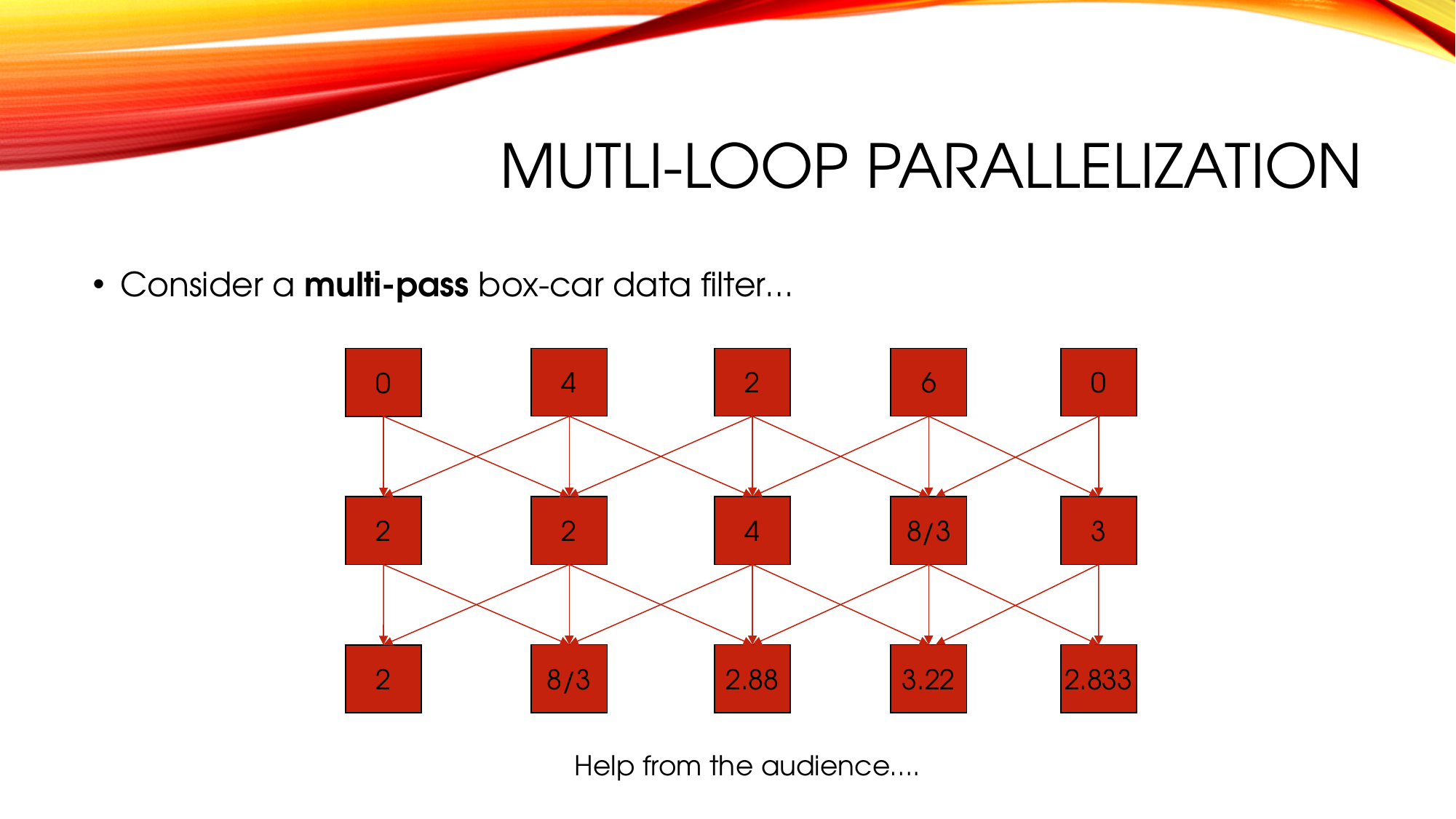

# MUTLI-LOOP PARALLELIZATION
Consider a multi-pass box-car data filter…
4
2
6
0
0
2
4
8/3
3
2
8/3
2.88
3.22
2.833
2
Help from the audience….